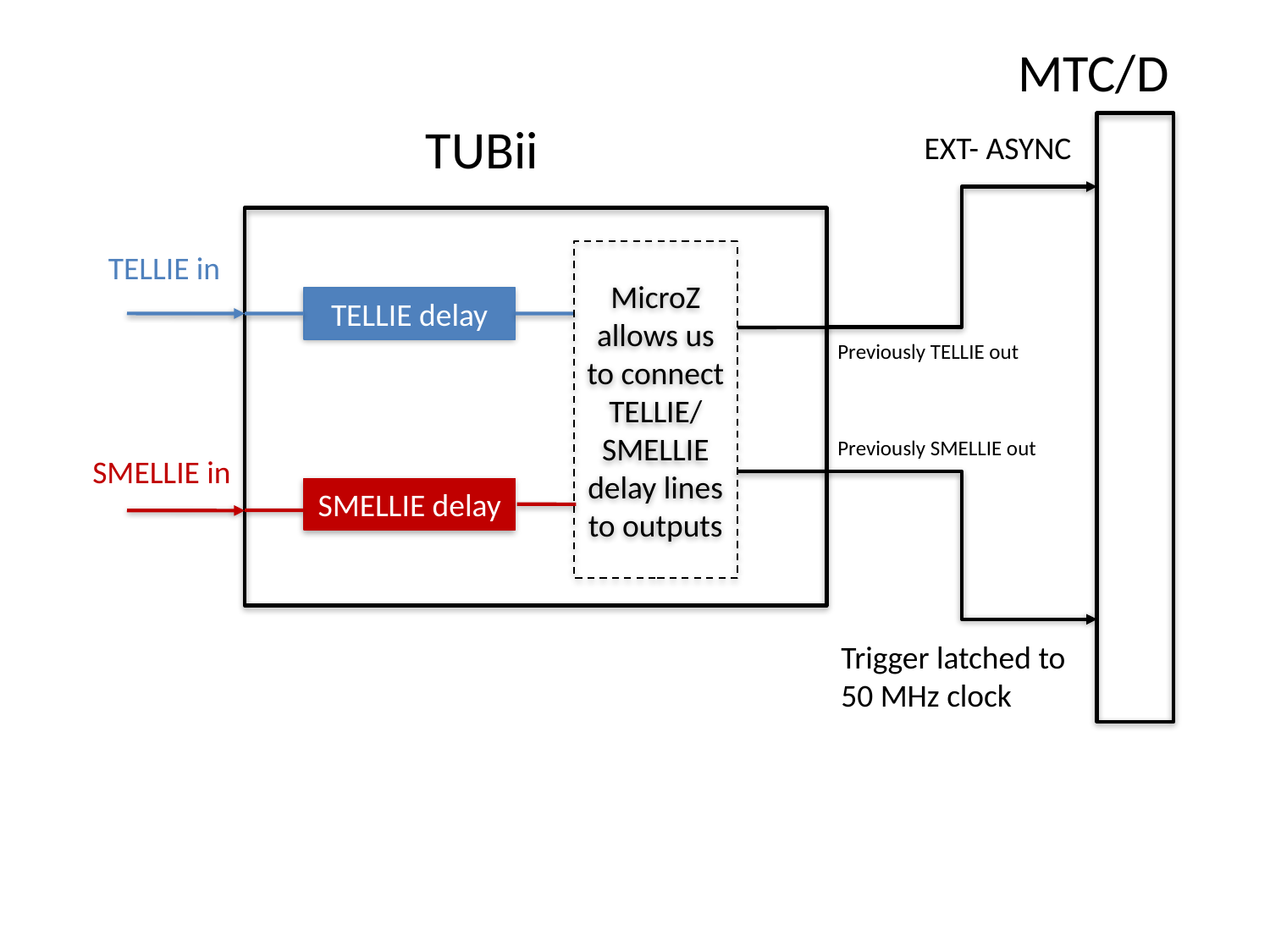

MTC/D
TUBii

EXT- ASYNC

TELLIE in
MicroZ allows us to connect TELLIE/
SMELLIE delay lines to outputs
TELLIE delay

Previously TELLIE out
Previously SMELLIE out
SMELLIE in

SMELLIE delay

Trigger latched to
50 MHz clock